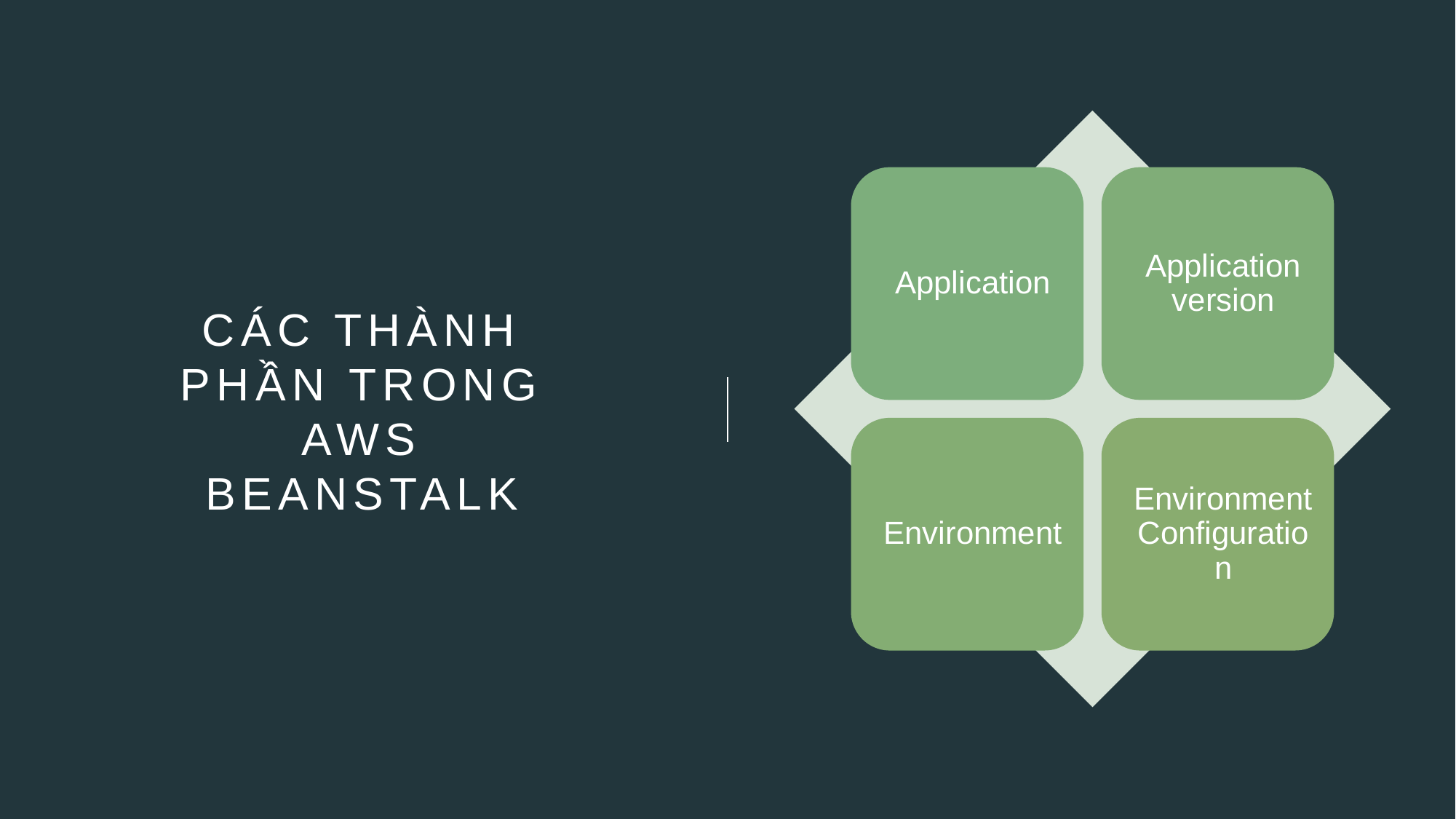

Application
Application version
Environment
Environment Configuration
# Các thành phần Trong AWS Beanstalk